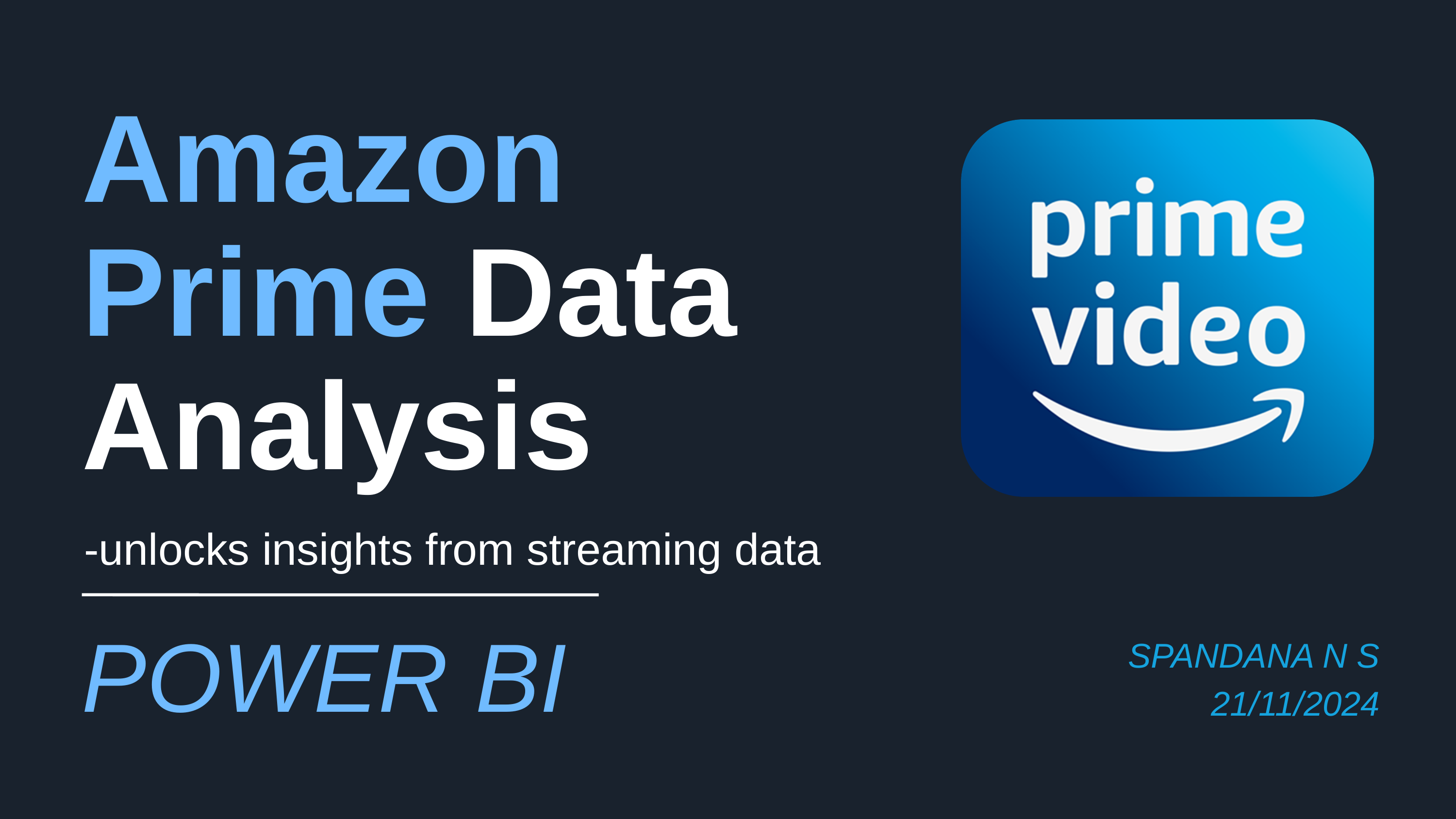

Amazon
Prime Data
Analysis

-unlocks insights from streaming data

SPANDANA N S 21/11/2024
POWER BI